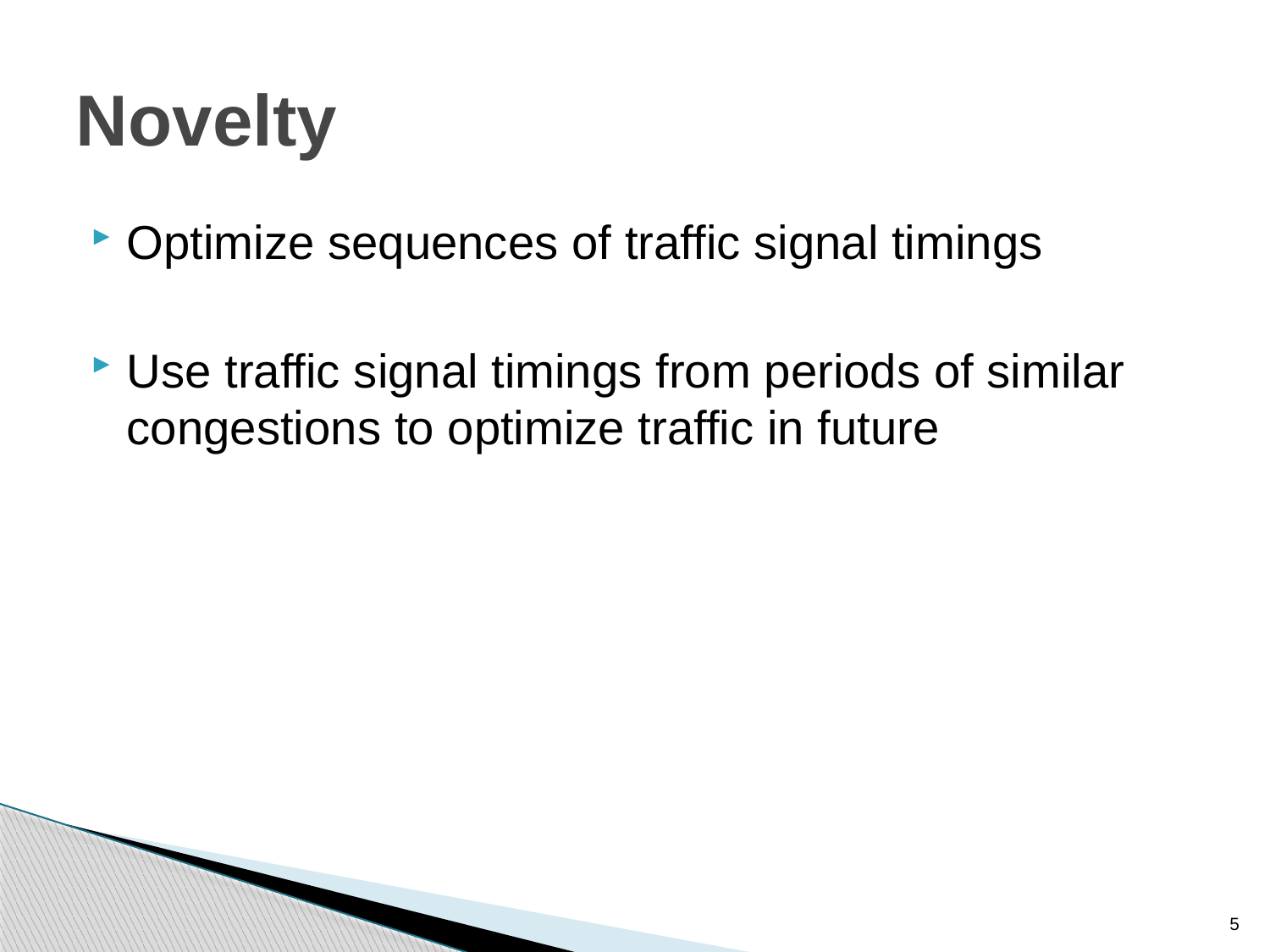

# Novelty
Optimize sequences of traffic signal timings

Use traffic signal timings from periods of similar congestions to optimize traffic in future
5